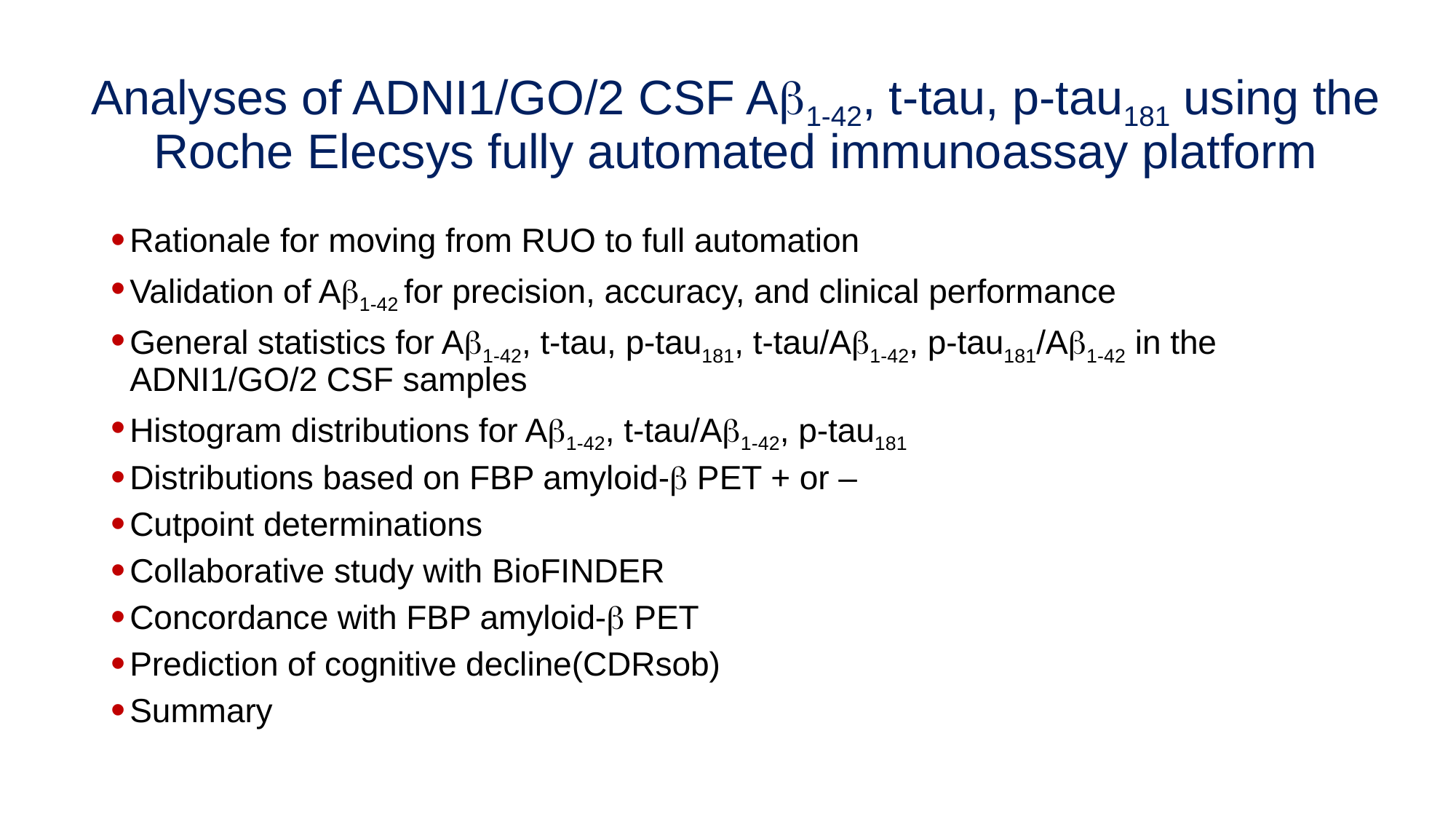

# Analyses of ADNI1/GO/2 CSF Aβ1-42, t-tau, p-tau181 using the Roche Elecsys fully automated immunoassay platform
Rationale for moving from RUO to full automation
Validation of Aβ1-42 for precision, accuracy, and clinical performance
General statistics for Aβ1-42, t-tau, p-tau181, t-tau/Aβ1-42, p-tau181/Aβ1-42 in the ADNI1/GO/2 CSF samples
Histogram distributions for Aβ1-42, t-tau/Aβ1-42, p-tau181
Distributions based on FBP amyloid-β PET + or –
Cutpoint determinations
Collaborative study with BioFINDER
Concordance with FBP amyloid-β PET
Prediction of cognitive decline(CDRsob)
Summary